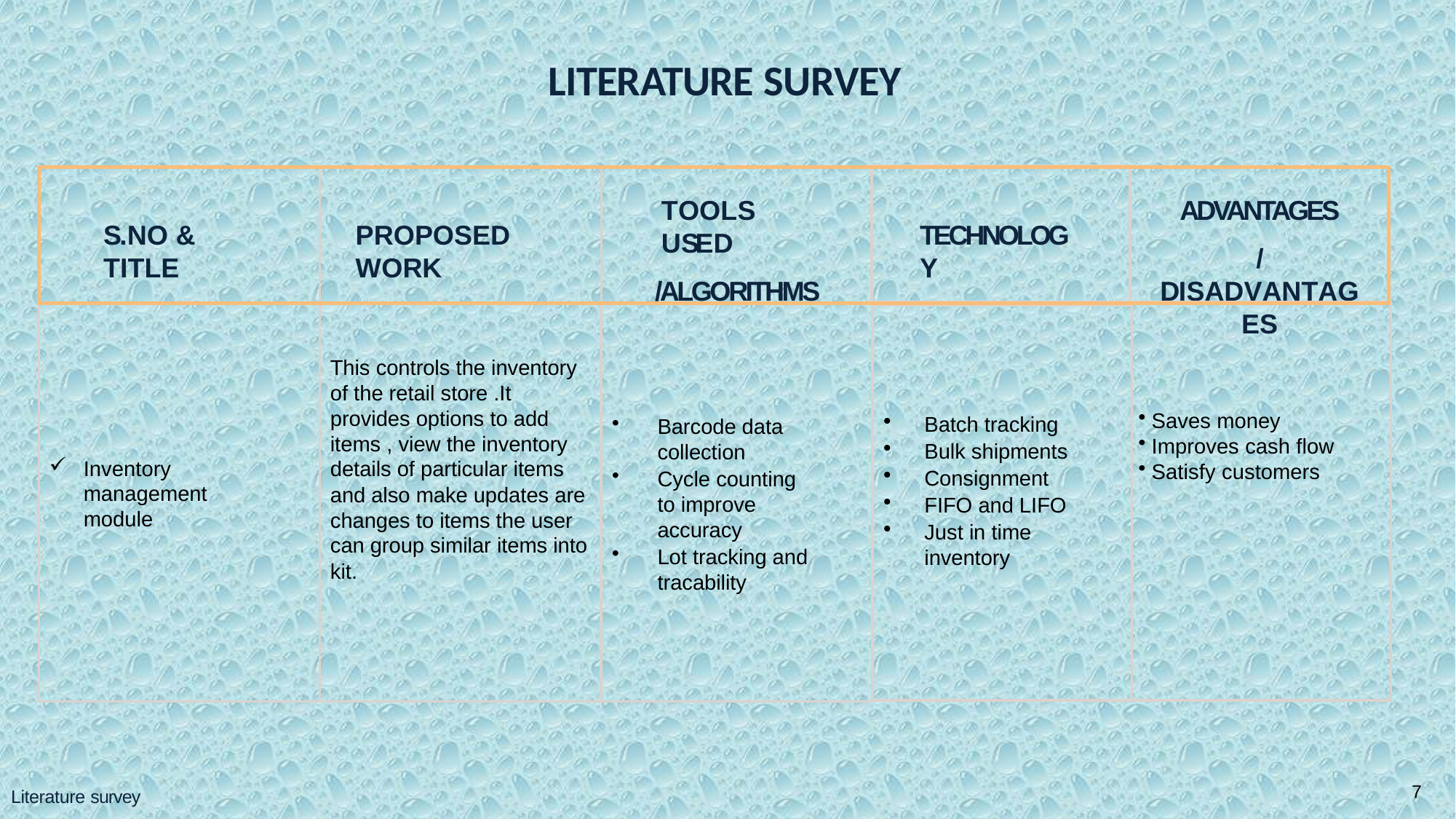

# LITERATURE SURVEY

TOOLS USED
/ALGORITHMS
ADVANTAGES
/DISADVANTAGES
S.NO & TITLE
PROPOSED WORK
TECHNOLOGY

This controls the inventory of the retail store .It provides options to add items , view the inventory details of particular items and also make updates are changes to items the user can group similar items into kit.

Saves money
Improves cash flow
Satisfy customers

Batch tracking
Bulk shipments
Consignment
FIFO and LIFO
Just in time inventory

Barcode data collection
Cycle counting to improve accuracy
Lot tracking and tracability

Inventory management module
7
Literature survey